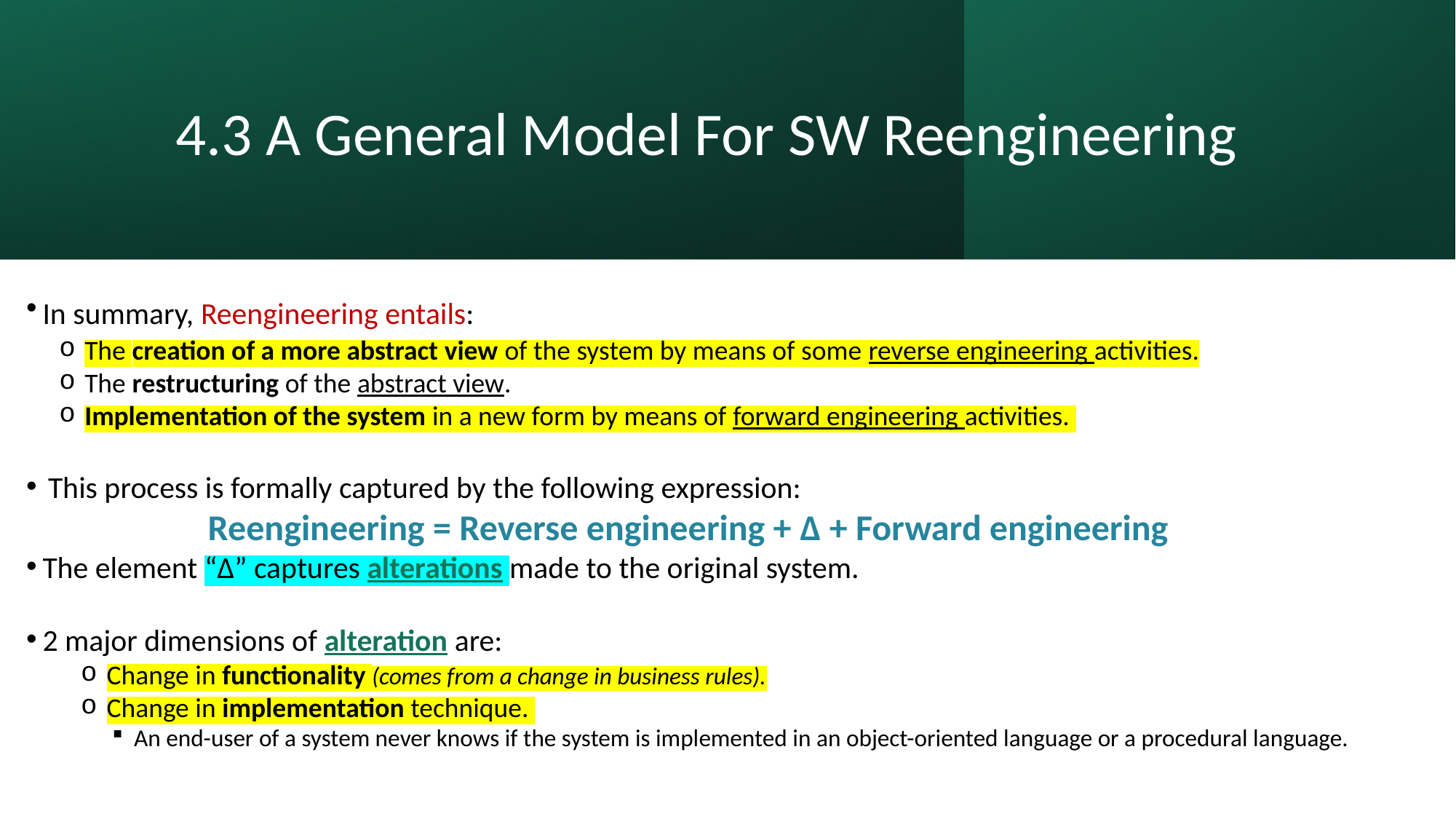

4.3 A General Model For SW Reengineering
In summary, Reengineering entails:
The creation of a more abstract view of the system by means of some reverse engineering activities.
The restructuring of the abstract view.
Implementation of the system in a new form by means of forward engineering activities.

This process is formally captured by the following expression:
Reengineering = Reverse engineering + Δ + Forward engineering
The element “Δ” captures alterations made to the original system.

2 major dimensions of alteration are:
Change in functionality (comes from a change in business rules).
Change in implementation technique.
An end-user of a system never knows if the system is implemented in an object-oriented language or a procedural language.